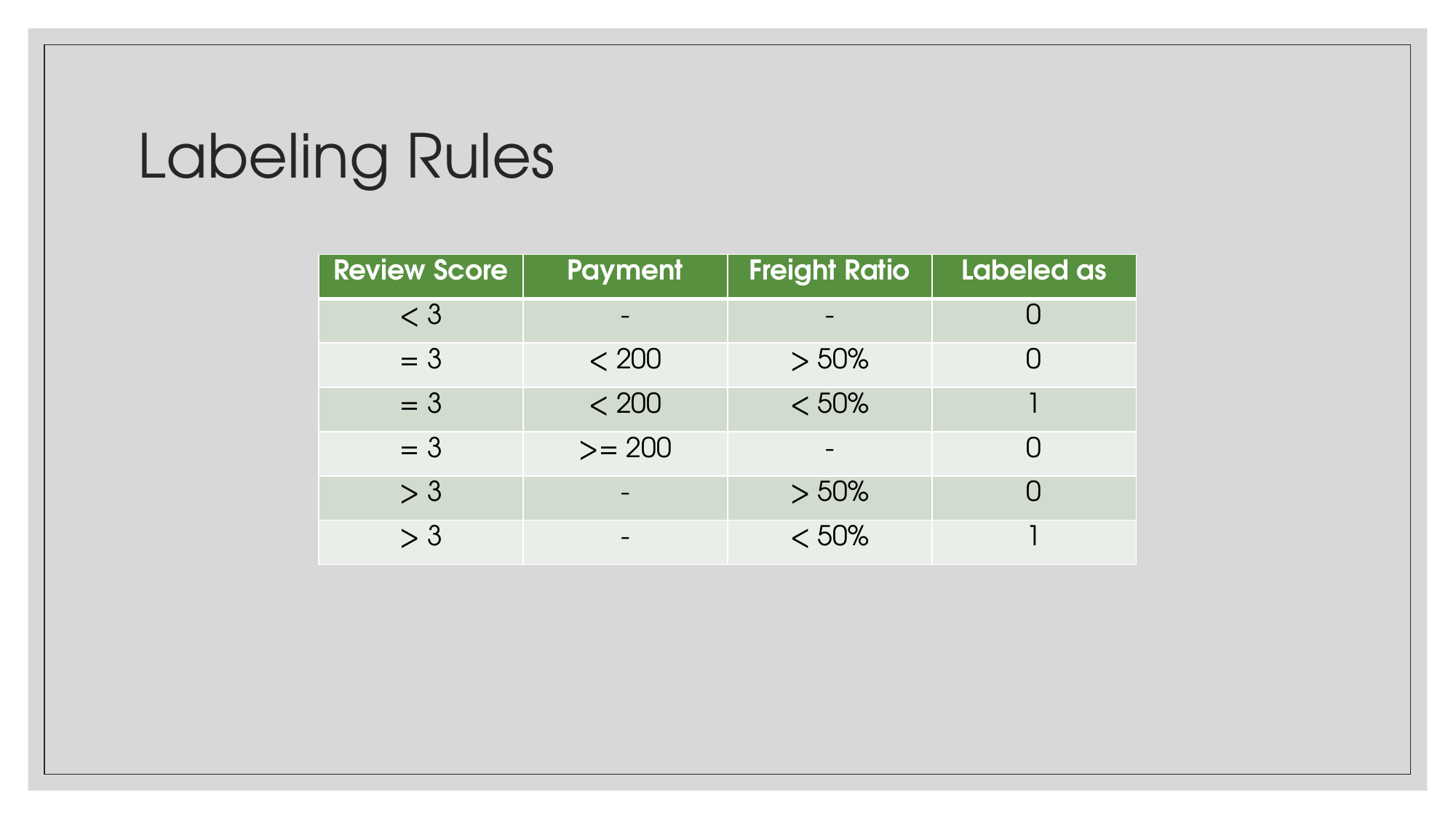

# Labeling Rules
| Review Score | Payment | Freight Ratio | Labeled as |
| --- | --- | --- | --- |
| < 3 | - | - | 0 |
| = 3 | < 200 | > 50% | 0 |
| = 3 | < 200 | < 50% | 1 |
| = 3 | >= 200 | - | 0 |
| > 3 | - | > 50% | 0 |
| > 3 | - | < 50% | 1 |